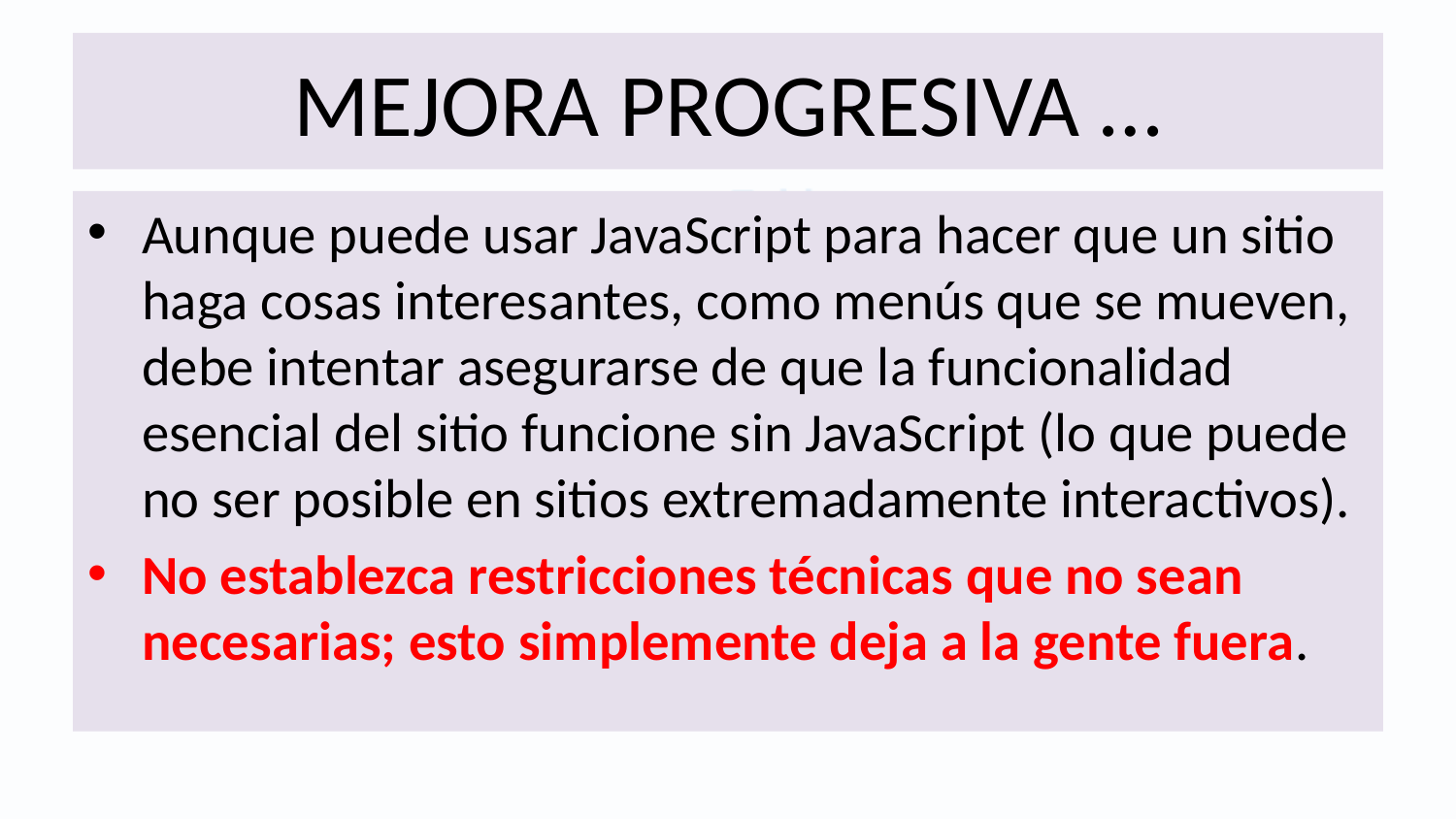

# MEJORA PROGRESIVA …
Aunque puede usar JavaScript para hacer que un sitio haga cosas interesantes, como menús que se mueven, debe intentar asegurarse de que la funcionalidad esencial del sitio funcione sin JavaScript (lo que puede no ser posible en sitios extremadamente interactivos).
No establezca restricciones técnicas que no sean necesarias; esto simplemente deja a la gente fuera.